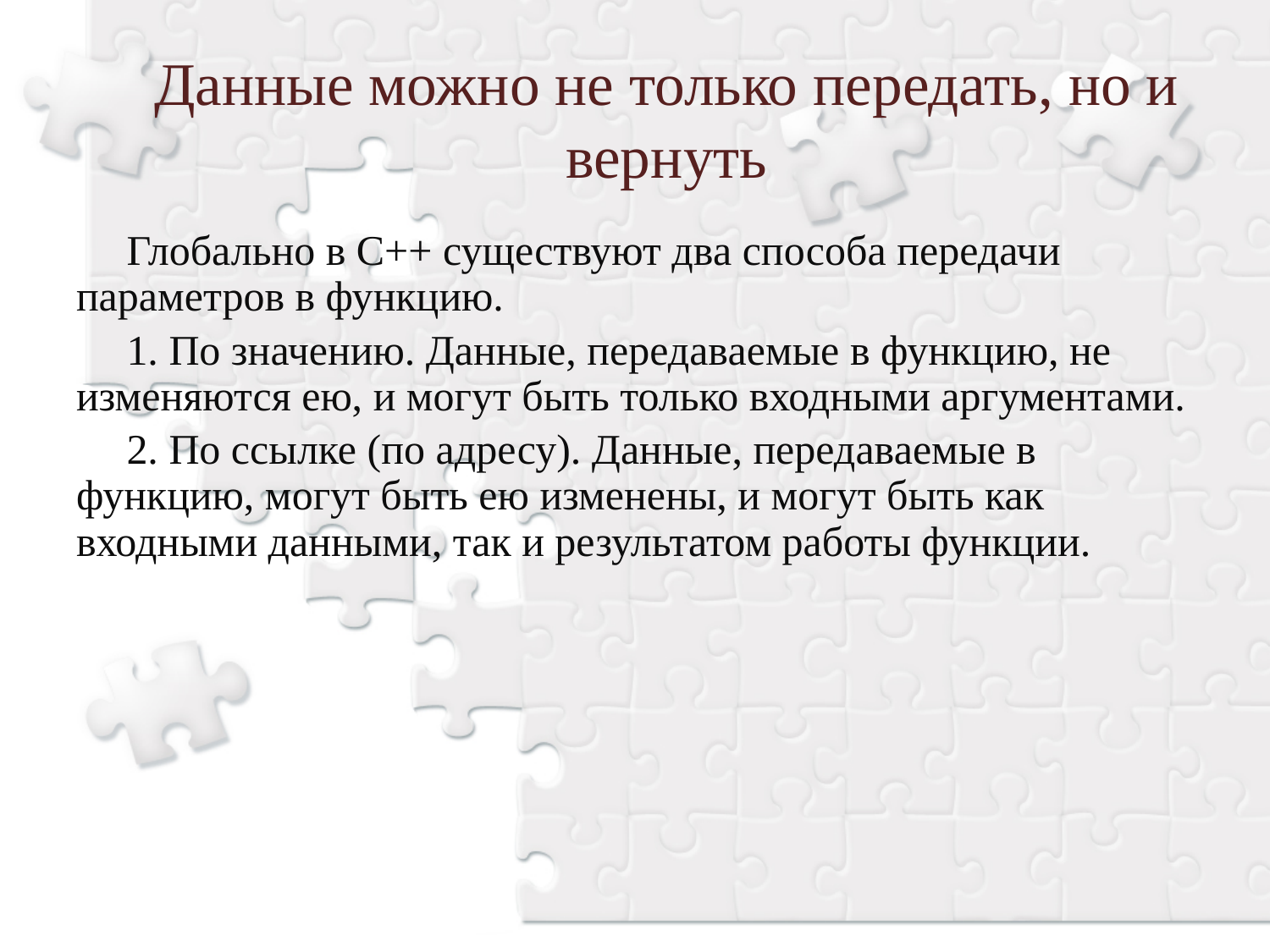

Данные можно не только передать, но и вернуть
Глобально в С++ существуют два способа передачи параметров в функцию.
1. По значению. Данные, передаваемые в функцию, не изменяются ею, и могут быть только входными аргументами.
2. По ссылке (по адресу). Данные, передаваемые в функцию, могут быть ею изменены, и могут быть как входными данными, так и результатом работы функции.